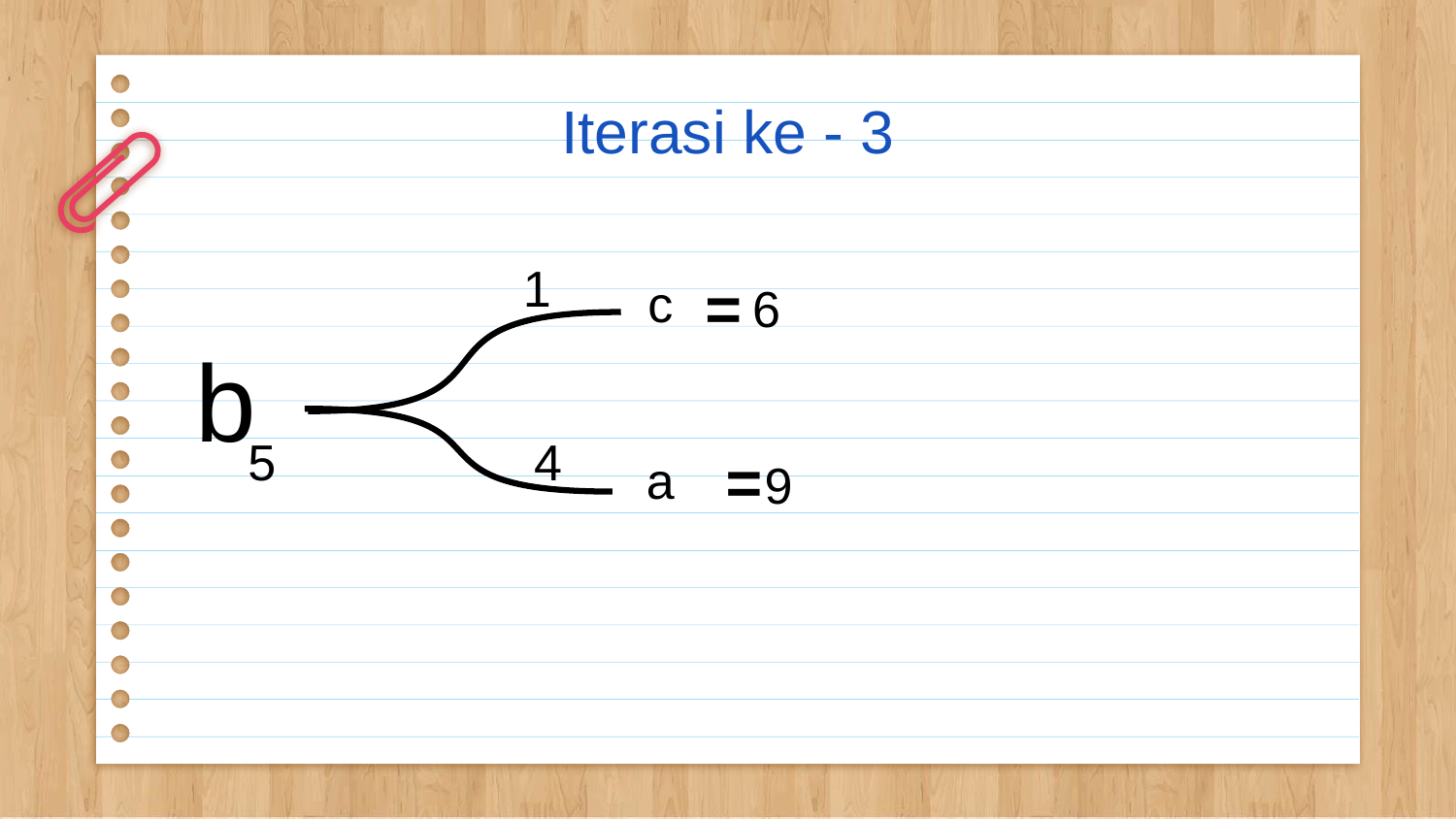

# Iterasi ke - 3

1
=
c
6
b
4
5
=
a
9